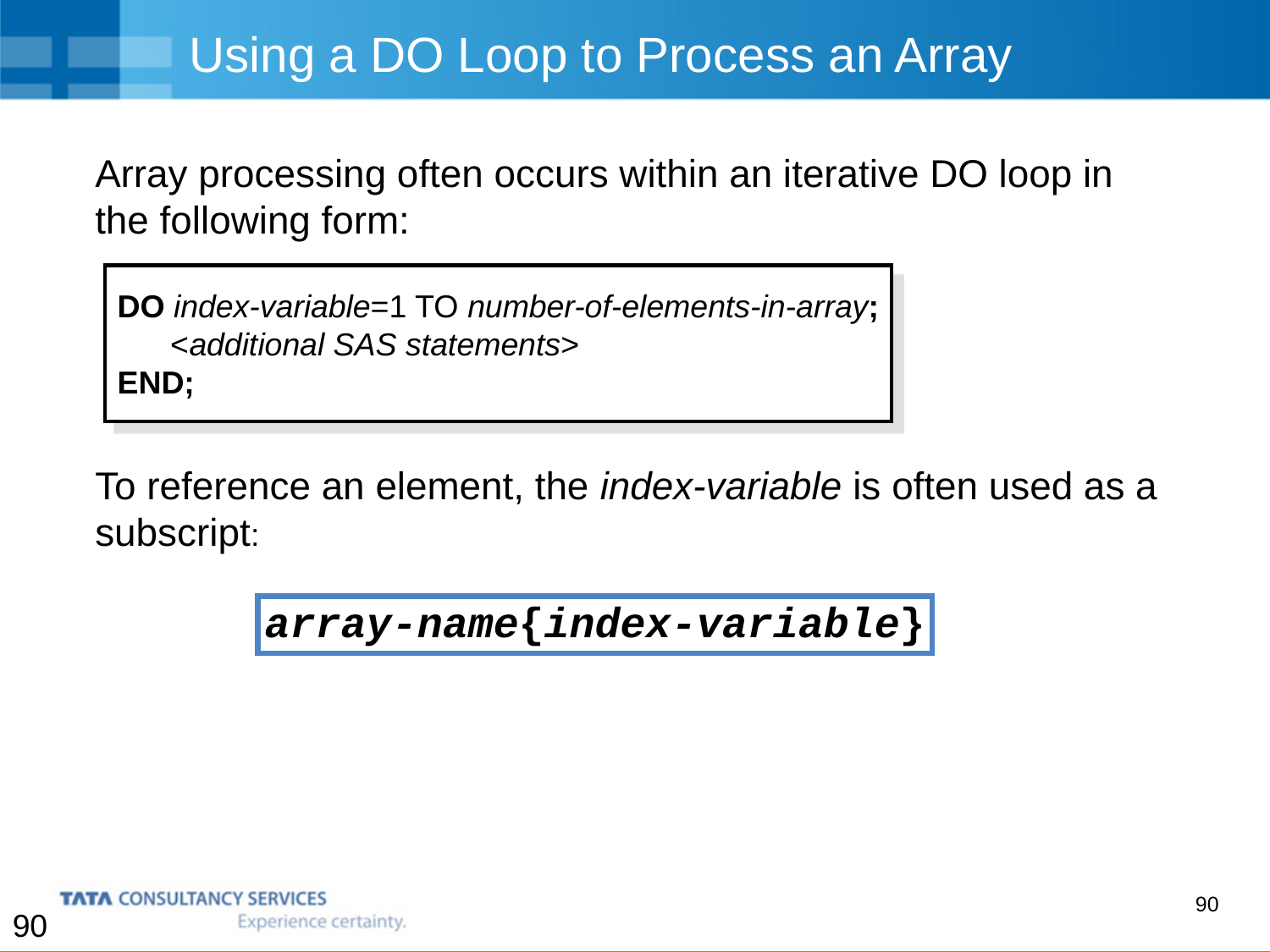

# Using a DO Loop to Process an Array
Array processing often occurs within an iterative DO loop in the following form:

To reference an element, the index-variable is often used as a subscript:

DO index-variable=1 TO number-of-elements-in-array;
      <additional SAS statements>
END;

array-name{index-variable}
90